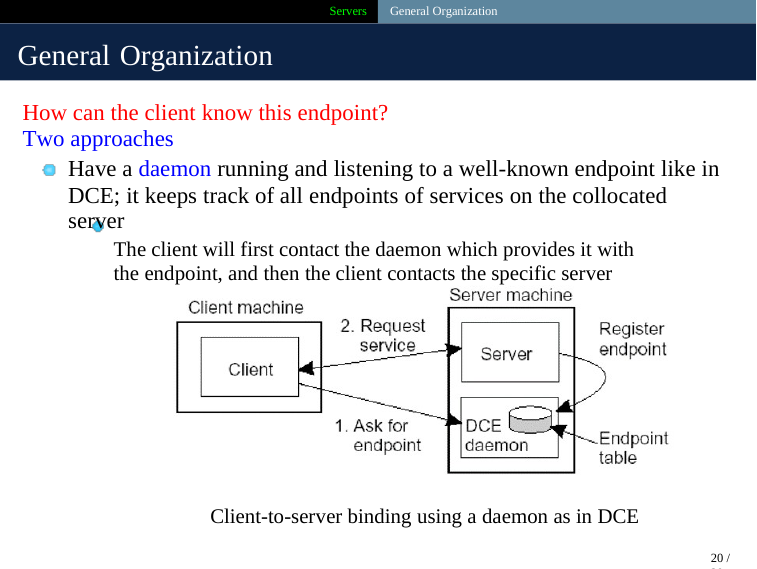

Servers       General Organization

General Organization
How can the client know this endpoint?
Two approaches
Have a daemon running and listening to a well-known endpoint like in
DCE; it keeps track of all endpoints of services on the collocated server
The client will first contact the daemon which provides it with the endpoint, and then the client contacts the specific server

Client-to-server binding using a daemon as in DCE
20 / 39